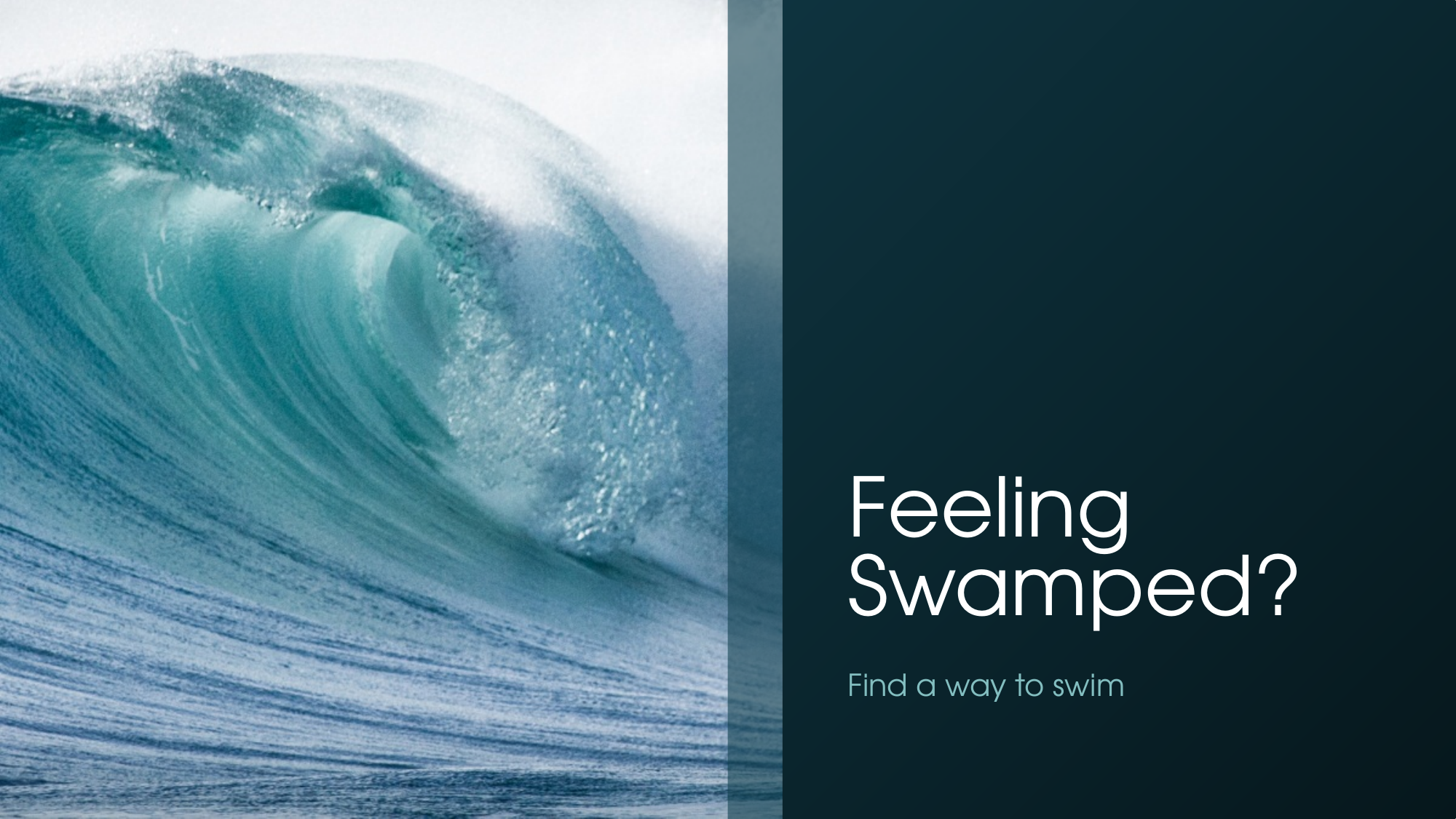

# Feeling Swamped?
Find a way to swim